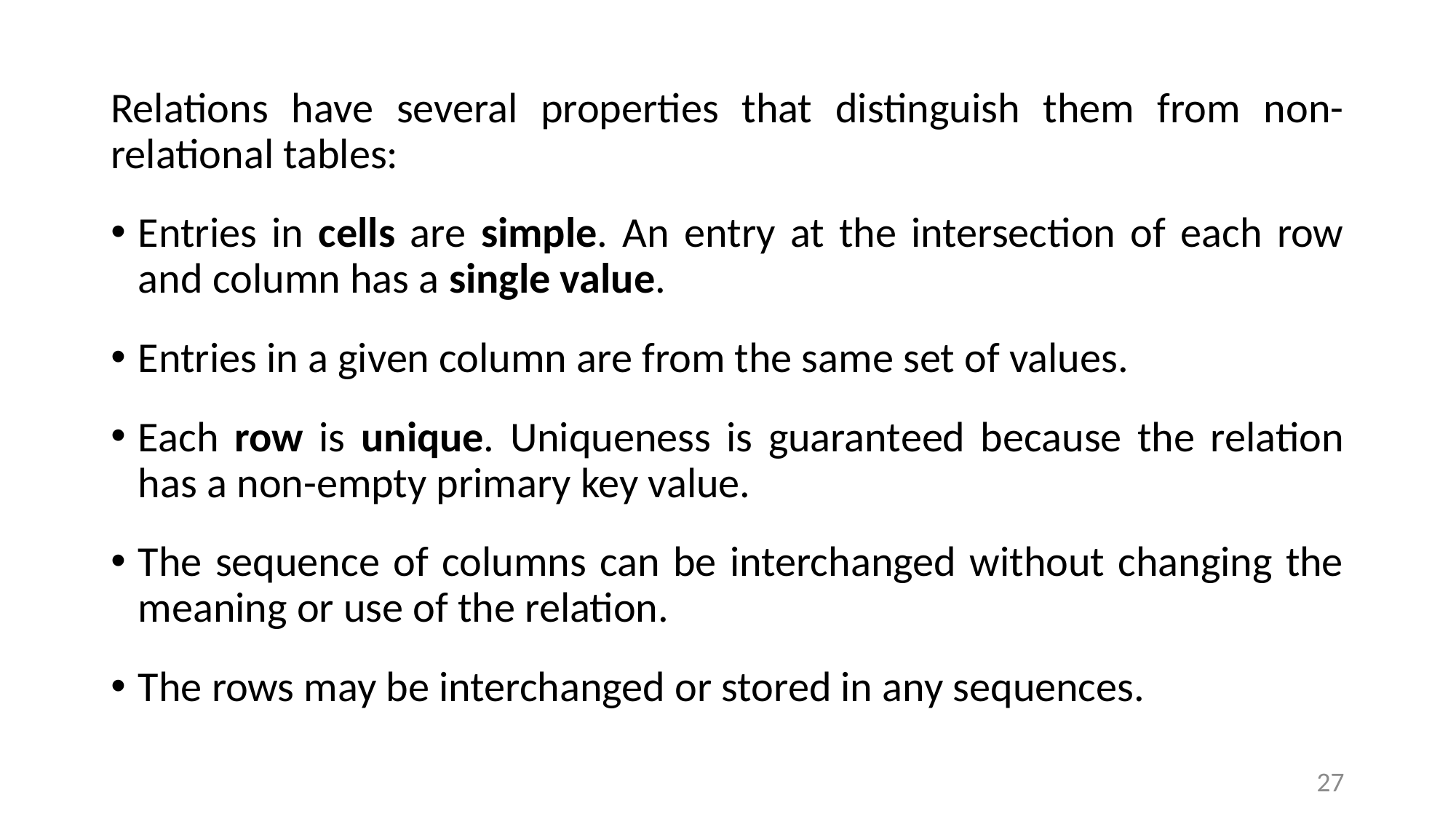

Relations have several properties that distinguish them from non-relational tables:
Entries in cells are simple. An entry at the intersection of each row and column has a single value.
Entries in a given column are from the same set of values.
Each row is unique. Uniqueness is guaranteed because the relation has a non-empty primary key value.
The sequence of columns can be interchanged without changing the meaning or use of the relation.
The rows may be interchanged or stored in any sequences.
27